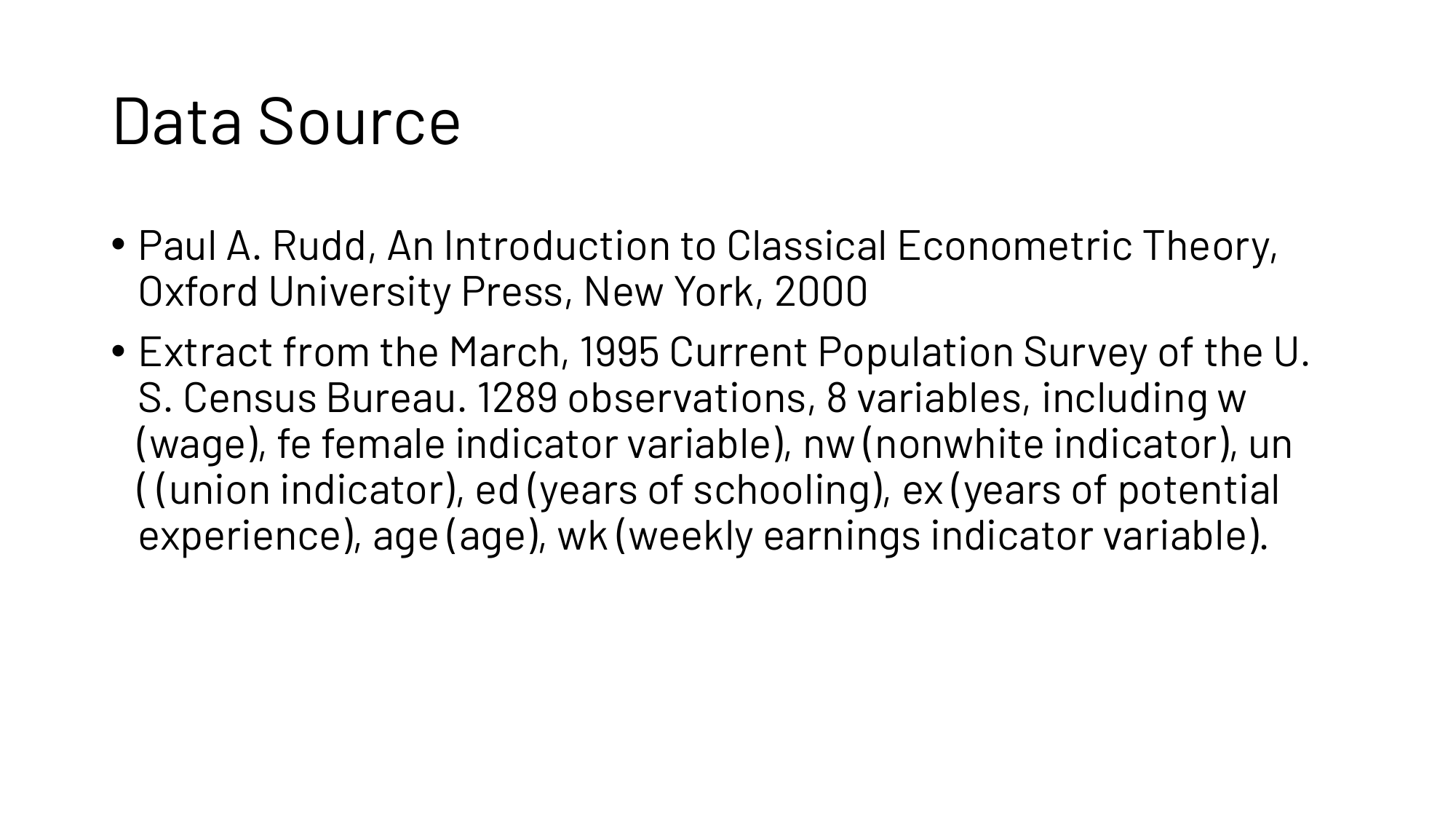

# Data Source
Paul A. Rudd, An Introduction to Classical Econometric Theory, Oxford University Press, New York, 2000
Extract from the March, 1995 Current Population Survey of the U. S. Census Bureau. 1289 observations, 8 variables, including w (wage), fe female indicator variable), nw (nonwhite indicator), un ( (union indicator), ed (years of schooling), ex (years of potential experience), age (age), wk (weekly earnings indicator variable).